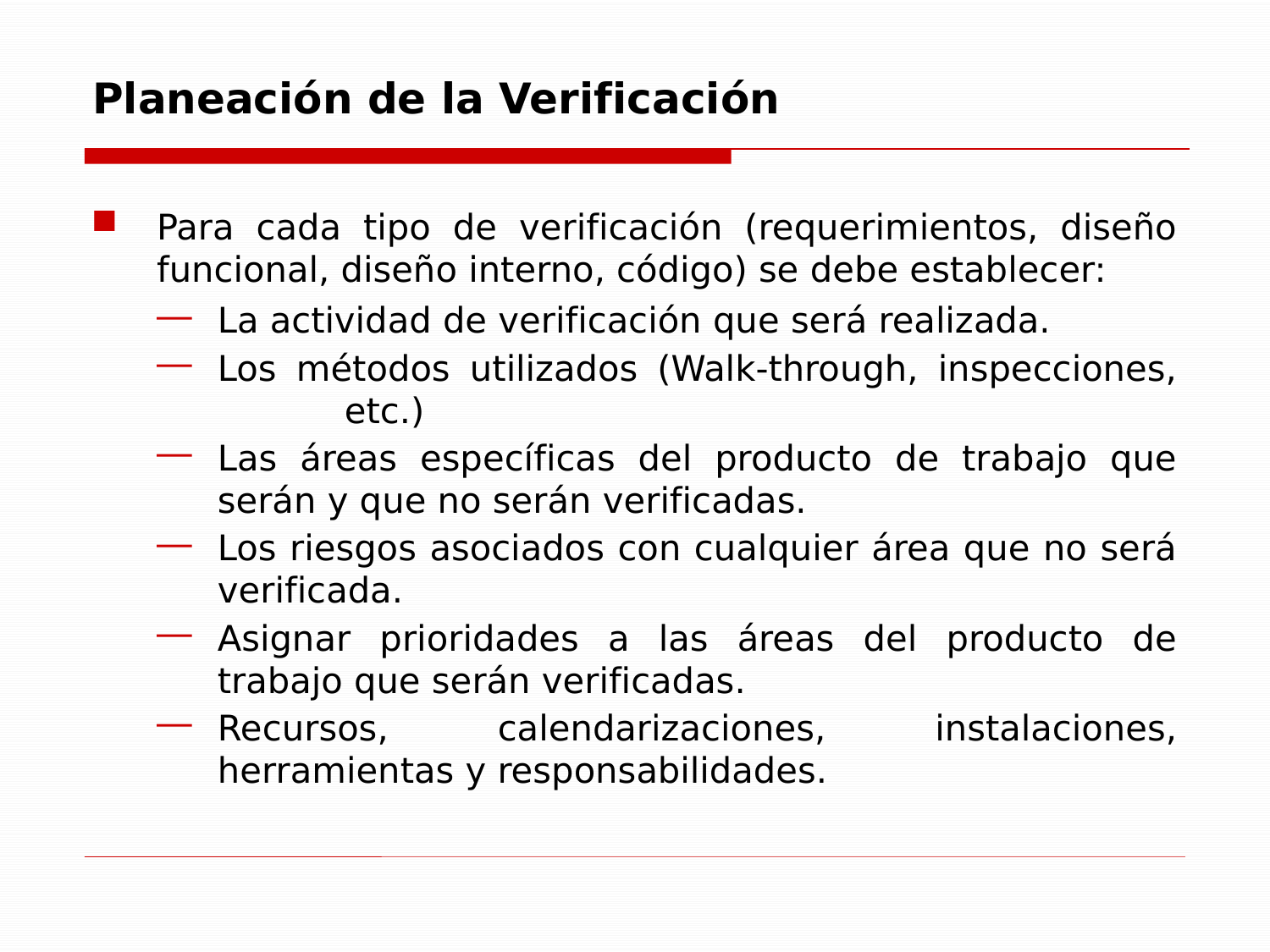

# Planeación de la Verificación
Para cada tipo de verificación (requerimientos, diseño funcional, diseño interno, código) se debe establecer:
La actividad de verificación que será realizada.
Los métodos utilizados (Walk-through, inspecciones, 	etc.)
Las áreas específicas del producto de trabajo que serán y que no serán verificadas.
Los riesgos asociados con cualquier área que no será verificada.
Asignar prioridades a las áreas del producto de trabajo que serán verificadas.
Recursos, calendarizaciones, instalaciones, herramientas y responsabilidades.